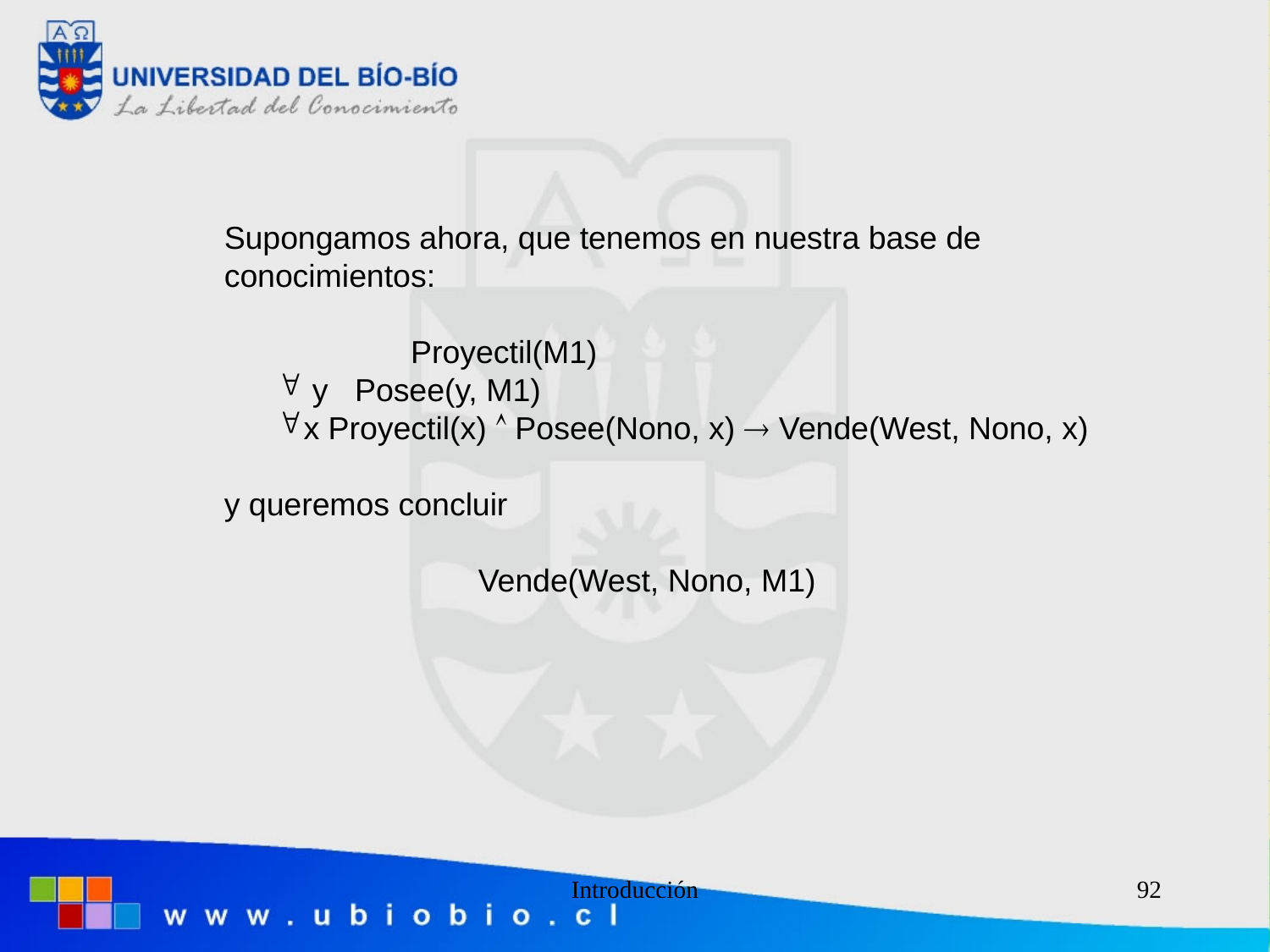

Supongamos ahora, que tenemos en nuestra base de
conocimientos:

                     Proyectil(M1)
 y   Posee(y, M1)
x Proyectil(x) ∧ Posee(Nono, x) → Vende(West, Nono, x)

y queremos concluir

		Vende(West, Nono, M1)

Introducción
92